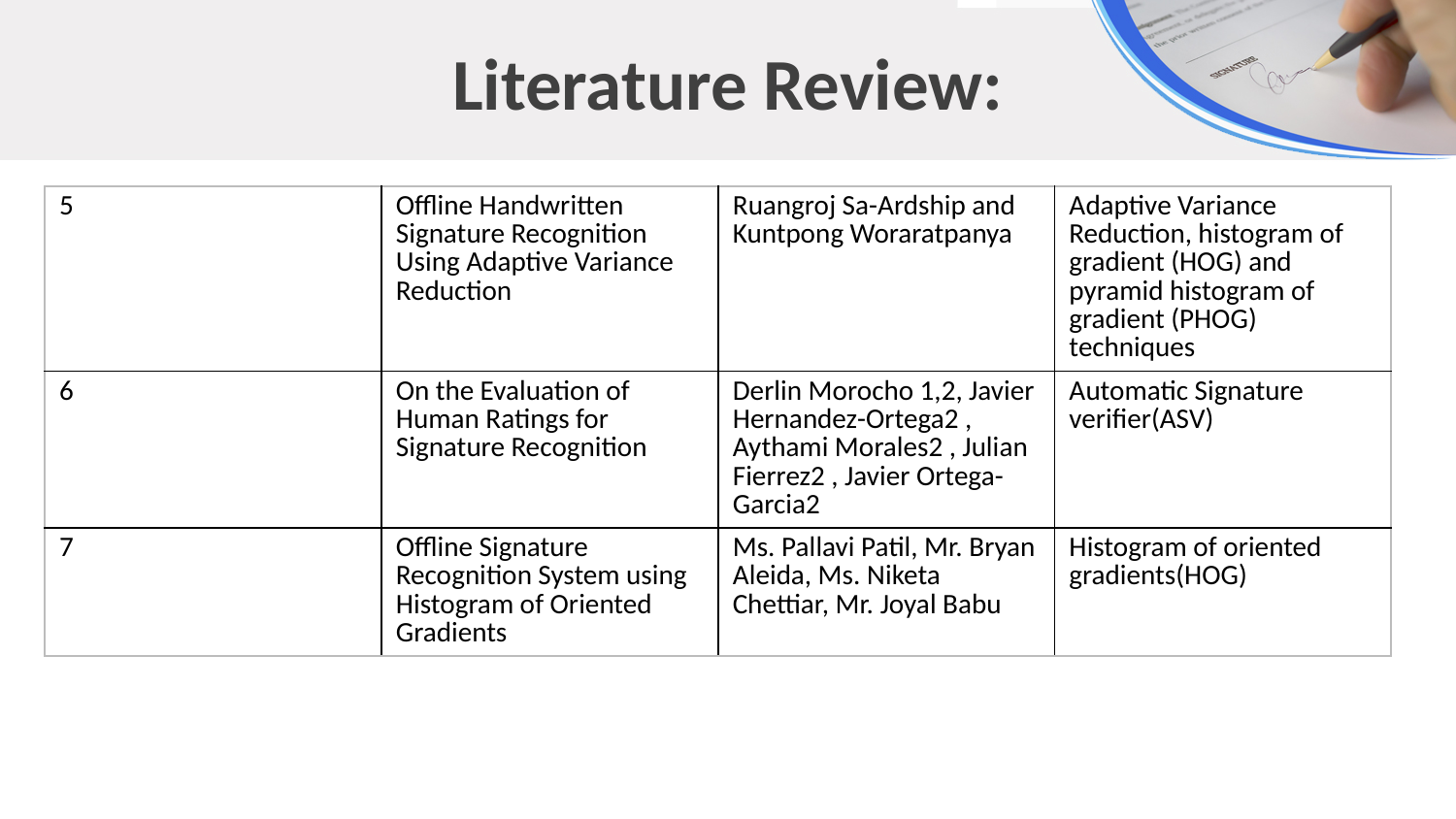

Literature Review:
| 5 | Offline Handwritten Signature Recognition Using Adaptive Variance Reduction | Ruangroj Sa-Ardship and Kuntpong Woraratpanya | Adaptive Variance Reduction, histogram of gradient (HOG) and pyramid histogram of gradient (PHOG) techniques |
| --- | --- | --- | --- |
| 6 | On the Evaluation of Human Ratings for Signature Recognition | Derlin Morocho 1,2, Javier Hernandez-Ortega2 , Aythami Morales2 , Julian Fierrez2 , Javier Ortega-Garcia2 | Automatic Signature verifier(ASV) |
| 7 | Offline Signature Recognition System using Histogram of Oriented Gradients | Ms. Pallavi Patil, Mr. Bryan Aleida, Ms. Niketa Chettiar, Mr. Joyal Babu | Histogram of oriented gradients(HOG) |